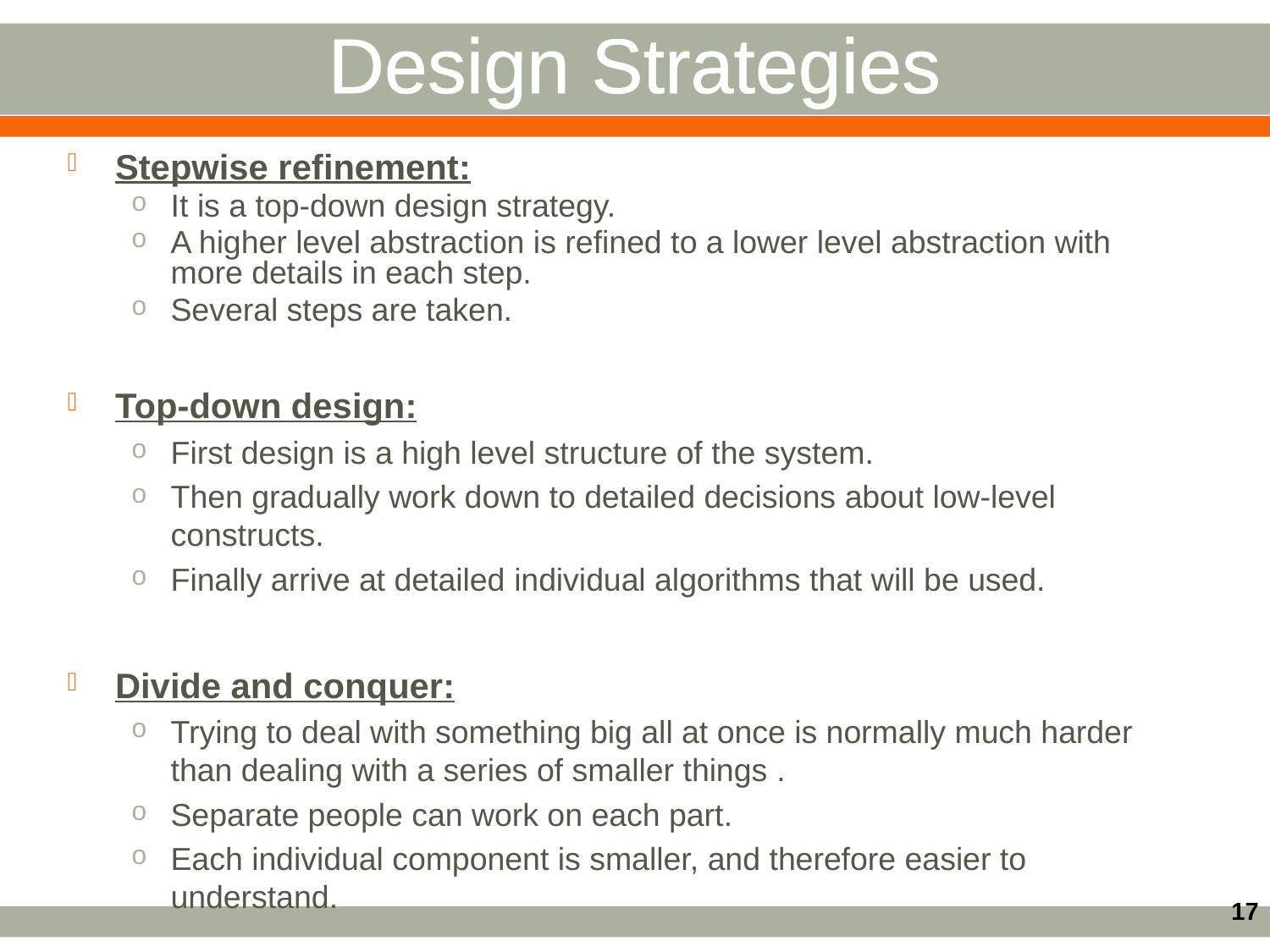

Design Strategies
Stepwise refinement:
It is a top-down design strategy.
A higher level abstraction is refined to a lower level abstraction with more details in each step.
Several steps are taken.

Top-down design:
First design is a high level structure of the system.
Then gradually work down to detailed decisions about low-level constructs.
Finally arrive at detailed individual algorithms that will be used.

Divide and conquer:
Trying to deal with something big all at once is normally much harder than dealing with a series of smaller things .
Separate people can work on each part.
Each individual component is smaller, and therefore easier to understand.

17